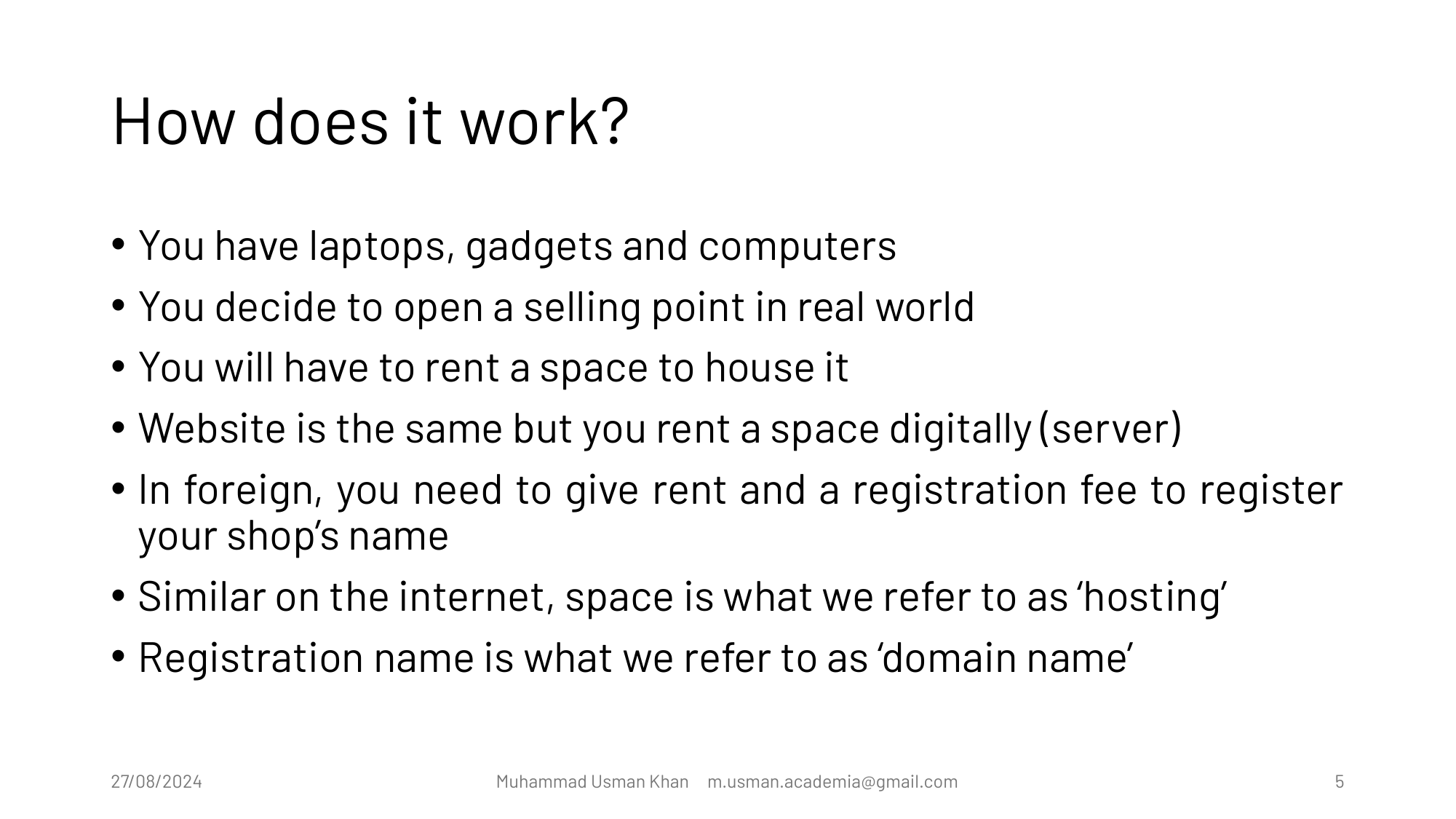

# How does it work?
You have laptops, gadgets and computers
You decide to open a selling point in real world
You will have to rent a space to house it
Website is the same but you rent a space digitally (server)
In foreign, you need to give rent and a registration fee to register your shop’s name
Similar on the internet, space is what we refer to as ‘hosting’
Registration name is what we refer to as ‘domain name’
27/08/2024
Muhammad Usman Khan     m.usman.academia@gmail.com
5